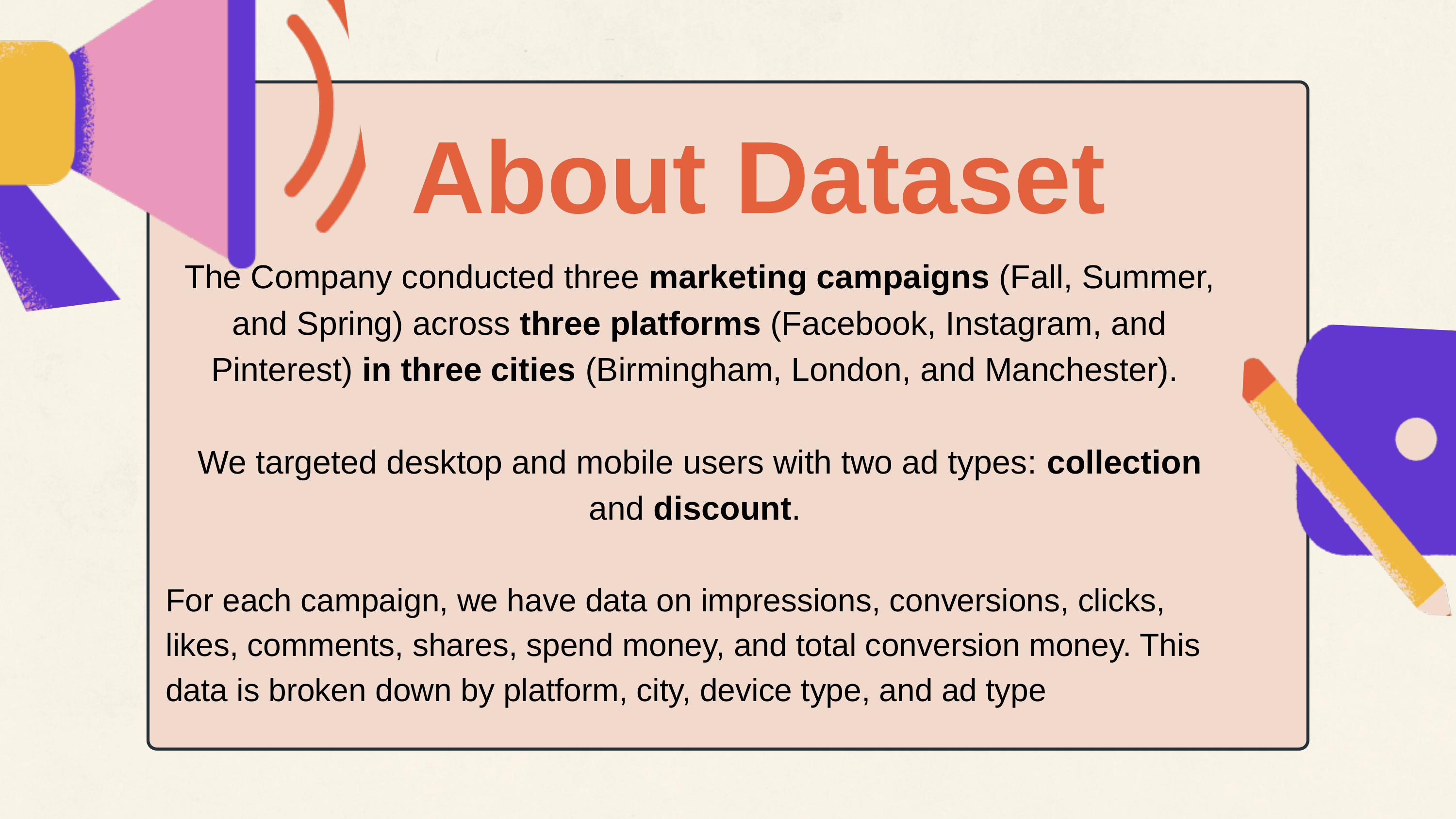

About Dataset
The Company conducted three marketing campaigns (Fall, Summer, and Spring) across three platforms (Facebook, Instagram, and Pinterest) in three cities (Birmingham, London, and Manchester).

We targeted desktop and mobile users with two ad types: collection and discount.

For each campaign, we have data on impressions, conversions, clicks, likes, comments, shares, spend money, and total conversion money. This data is broken down by platform, city, device type, and ad type